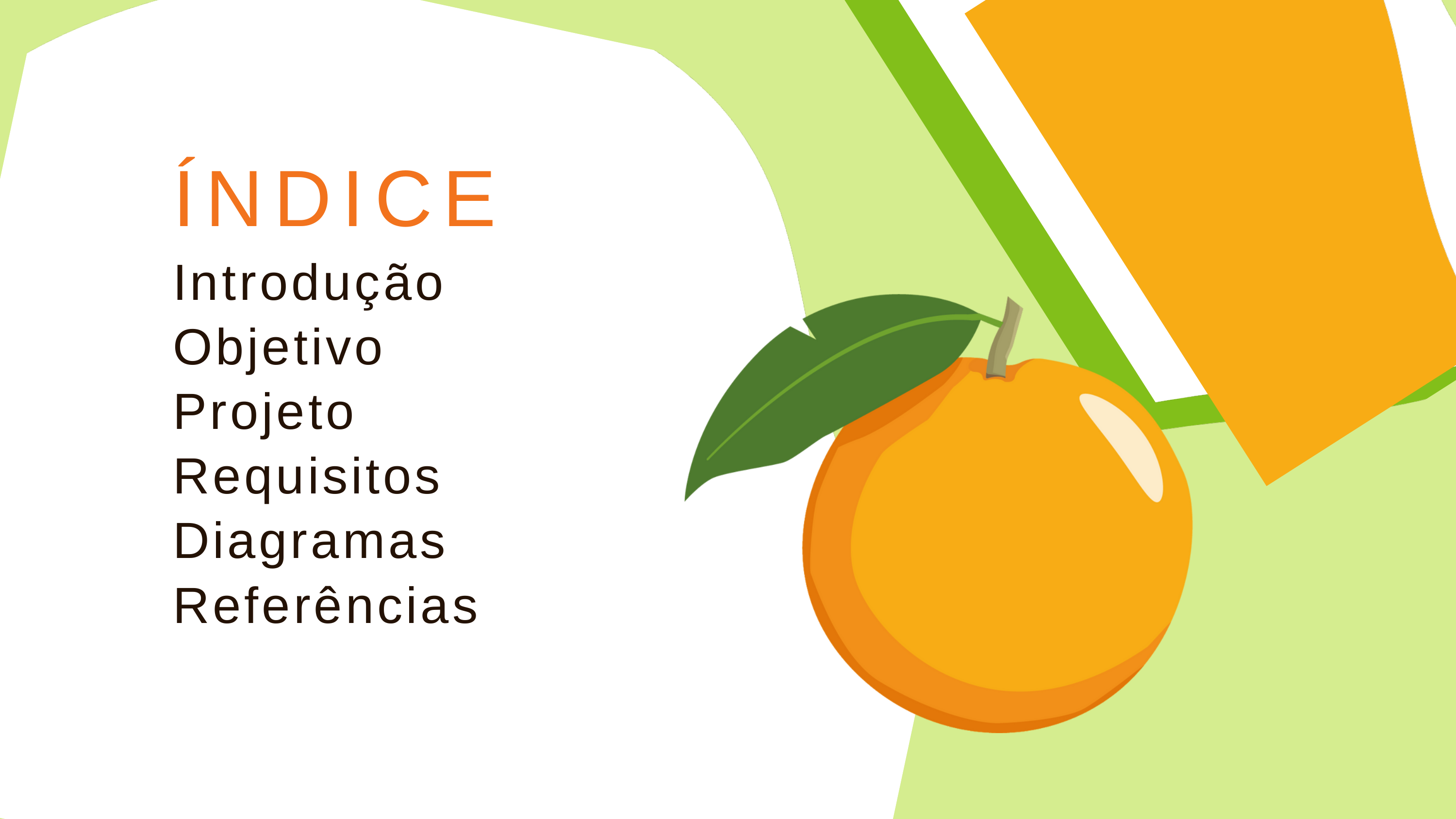

ÍNDICE
Introdução
Objetivo
Projeto
Requisitos
Diagramas
Referências